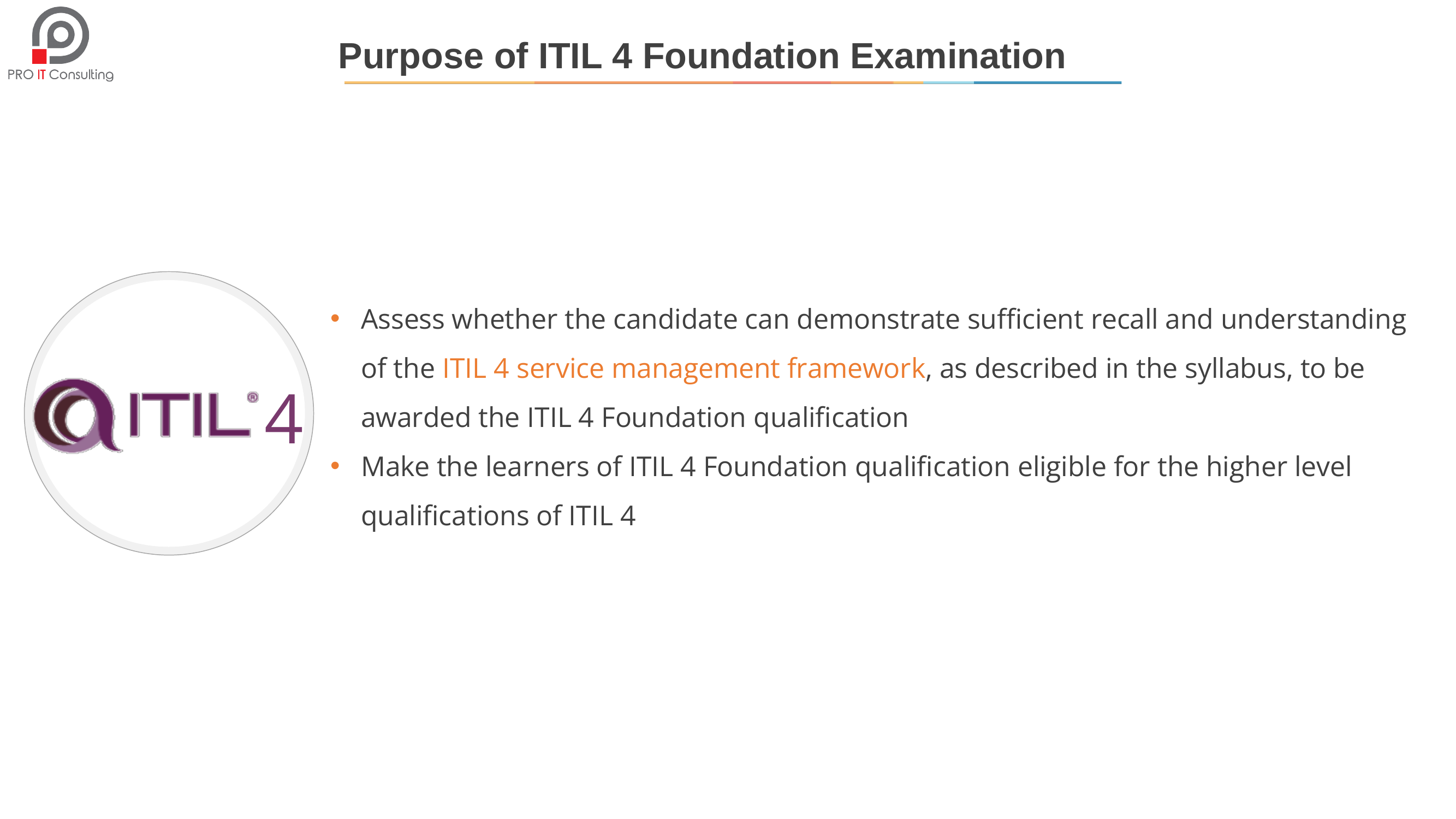

# Purpose of ITIL 4 Foundation Examination

Assess whether the candidate can demonstrate sufficient recall and understanding  of the ITIL 4 service management framework, as described in the syllabus, to be  awarded the ITIL 4 Foundation qualification
Make the learners of ITIL 4 Foundation qualification eligible for the higher level  qualifications of ITIL 4

4